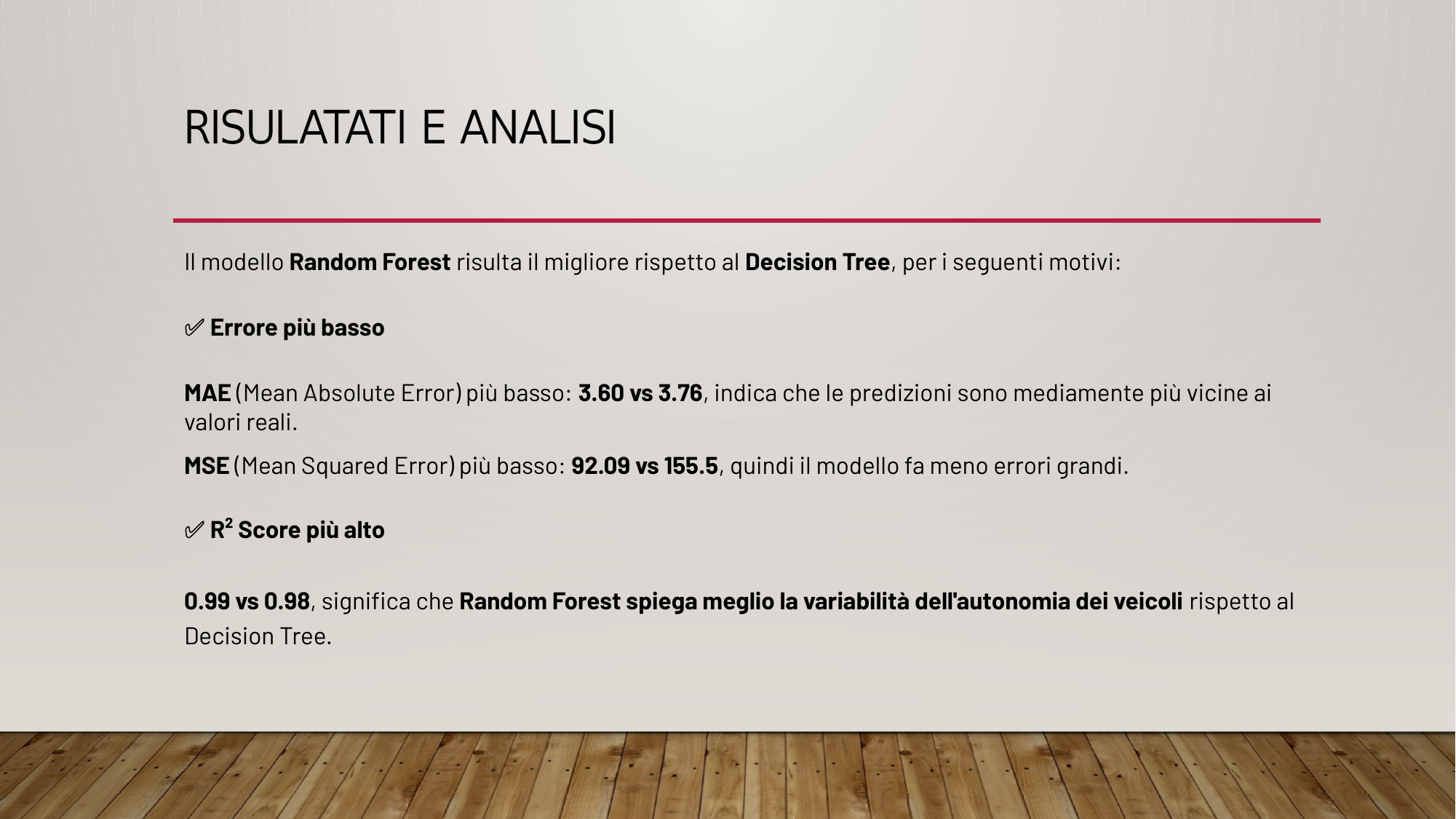

# Risulatati e analisi
Il modello Random Forest risulta il migliore rispetto al Decision Tree, per i seguenti motivi:
✅ Errore più basso
MAE (Mean Absolute Error) più basso: 3.60 vs 3.76, indica che le predizioni sono mediamente più vicine ai valori reali.
MSE (Mean Squared Error) più basso: 92.09 vs 155.5, quindi il modello fa meno errori grandi.
✅ R² Score più alto
0.99 vs 0.98, significa che Random Forest spiega meglio la variabilità dell'autonomia dei veicoli rispetto al Decision Tree.